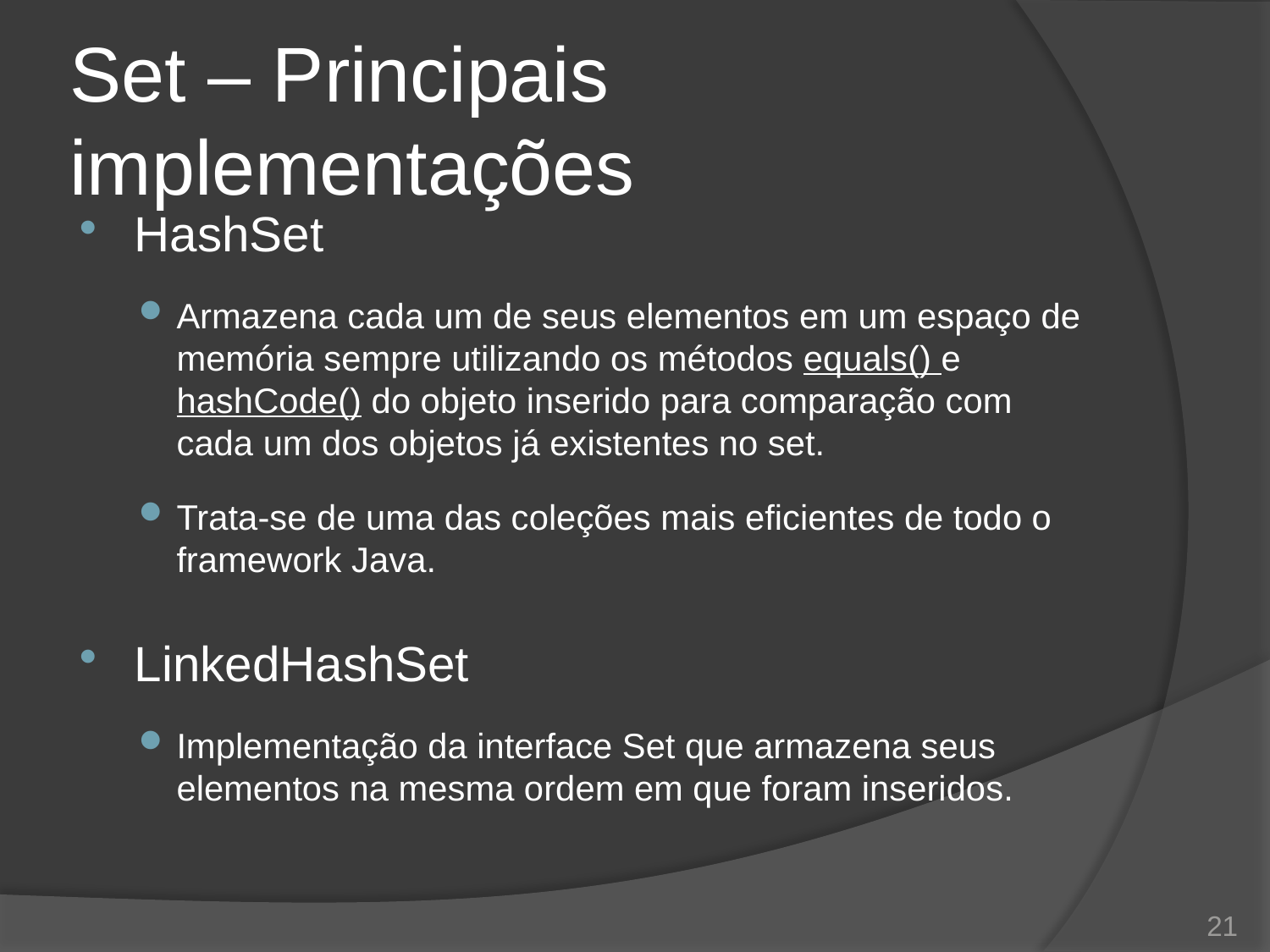

# Set – Principais implementações
HashSet
Armazena cada um de seus elementos em um espaço de memória sempre utilizando os métodos equals() e hashCode() do objeto inserido para comparação com cada um dos objetos já existentes no set.
Trata-se de uma das coleções mais eficientes de todo o framework Java.
LinkedHashSet
Implementação da interface Set que armazena seus elementos na mesma ordem em que foram inseridos.
21